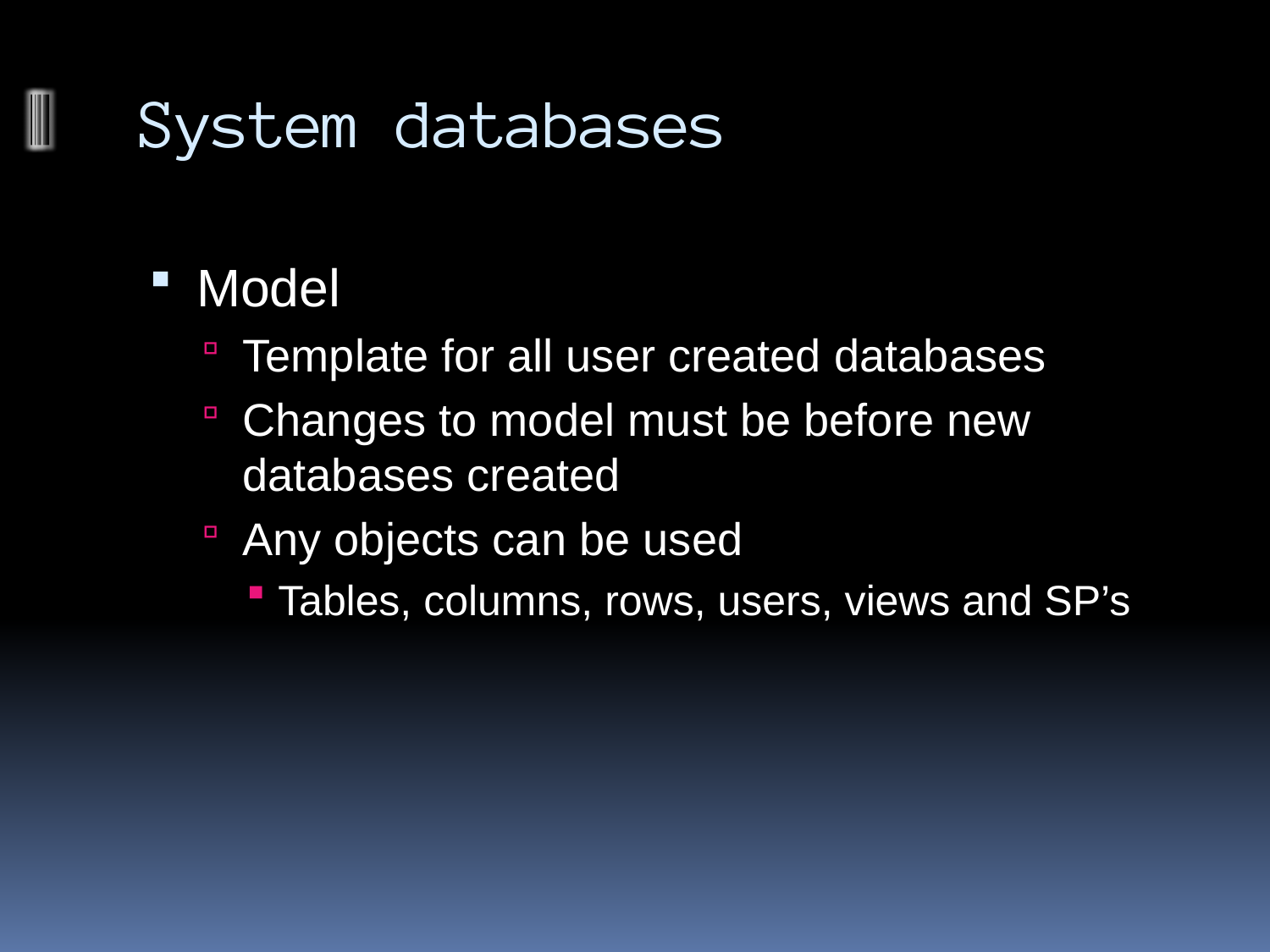

# System databases
Model
Template for all user created databases
Changes to model must be before new databases created
Any objects can be used
Tables, columns, rows, users, views and SP’s